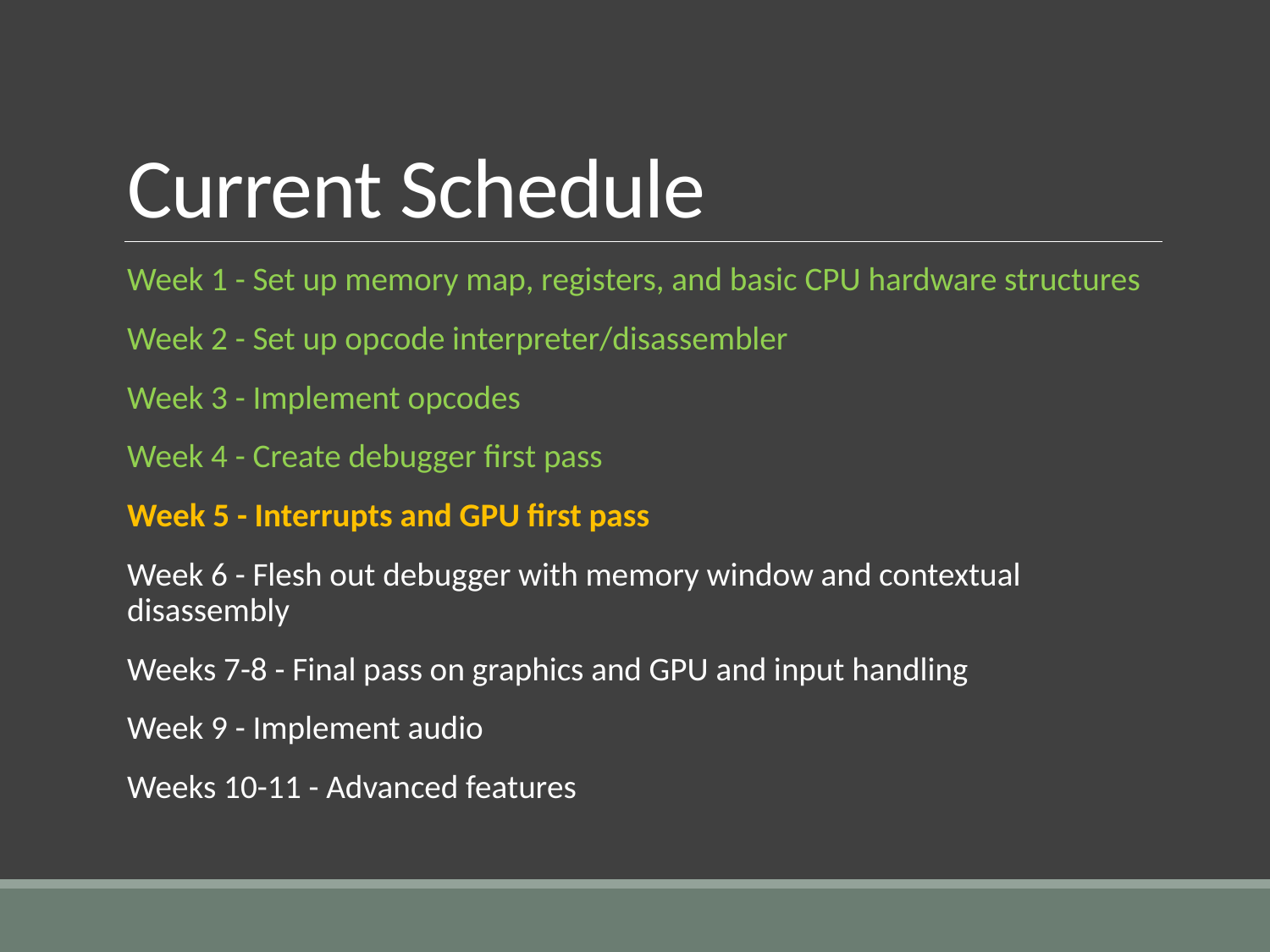

# Current Schedule
Week 1 - Set up memory map, registers, and basic CPU hardware structures
Week 2 - Set up opcode interpreter/disassembler
Week 3 - Implement opcodes
Week 4 - Create debugger first pass
Week 5 - Interrupts and GPU first pass
Week 6 - Flesh out debugger with memory window and contextual disassembly
Weeks 7-8 - Final pass on graphics and GPU and input handling
Week 9 - Implement audio
Weeks 10-11 - Advanced features